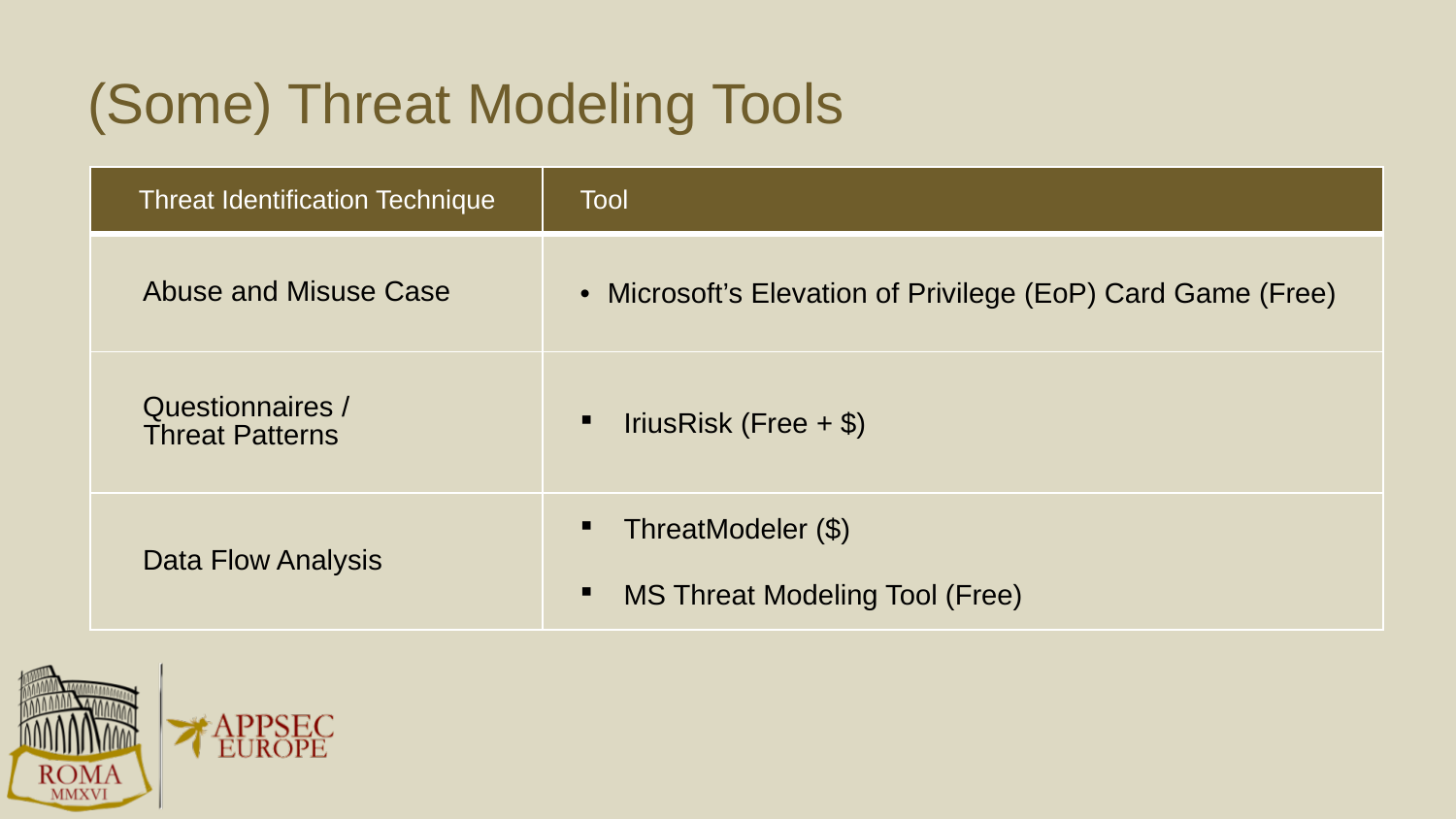

# (Some) Threat Modeling Tools
| Threat Identification Technique | Tool |
| --- | --- |
| Abuse and Misuse Case | Microsoft’s Elevation of Privilege (EoP) Card Game (Free) |
| Questionnaires / Threat Patterns | IriusRisk (Free + $) |
| Data Flow Analysis | ThreatModeler ($) MS Threat Modeling Tool (Free) |